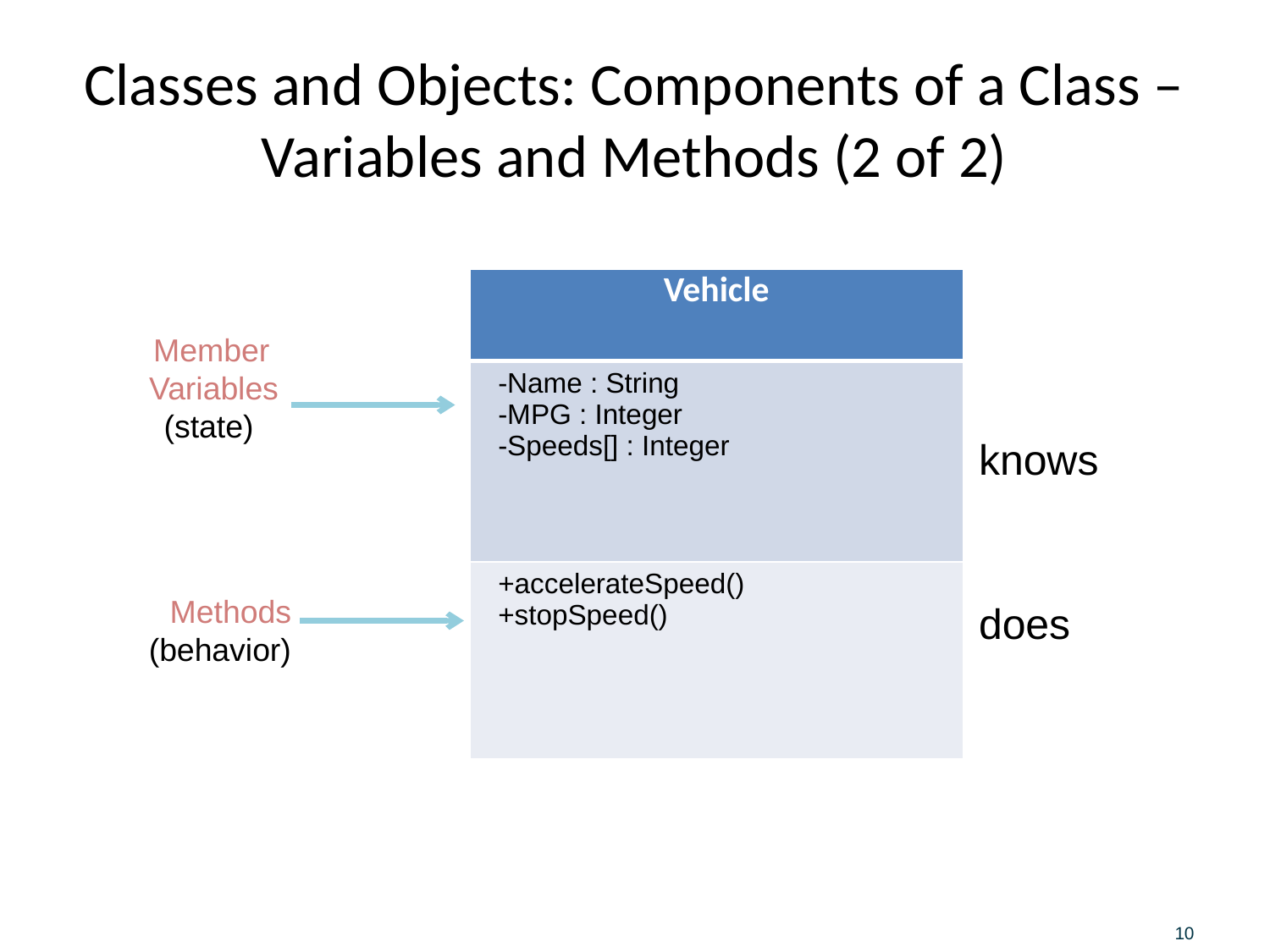

# Classes and Objects: Components of a Class –Variables and Methods (2 of 2)
| Vehicle |
| --- |
| -Name : String -MPG : Integer -Speeds[] : Integer |
| +accelerateSpeed() +stopSpeed() |
Member
Variables
(state)
knows
does
Methods
(behavior)
10